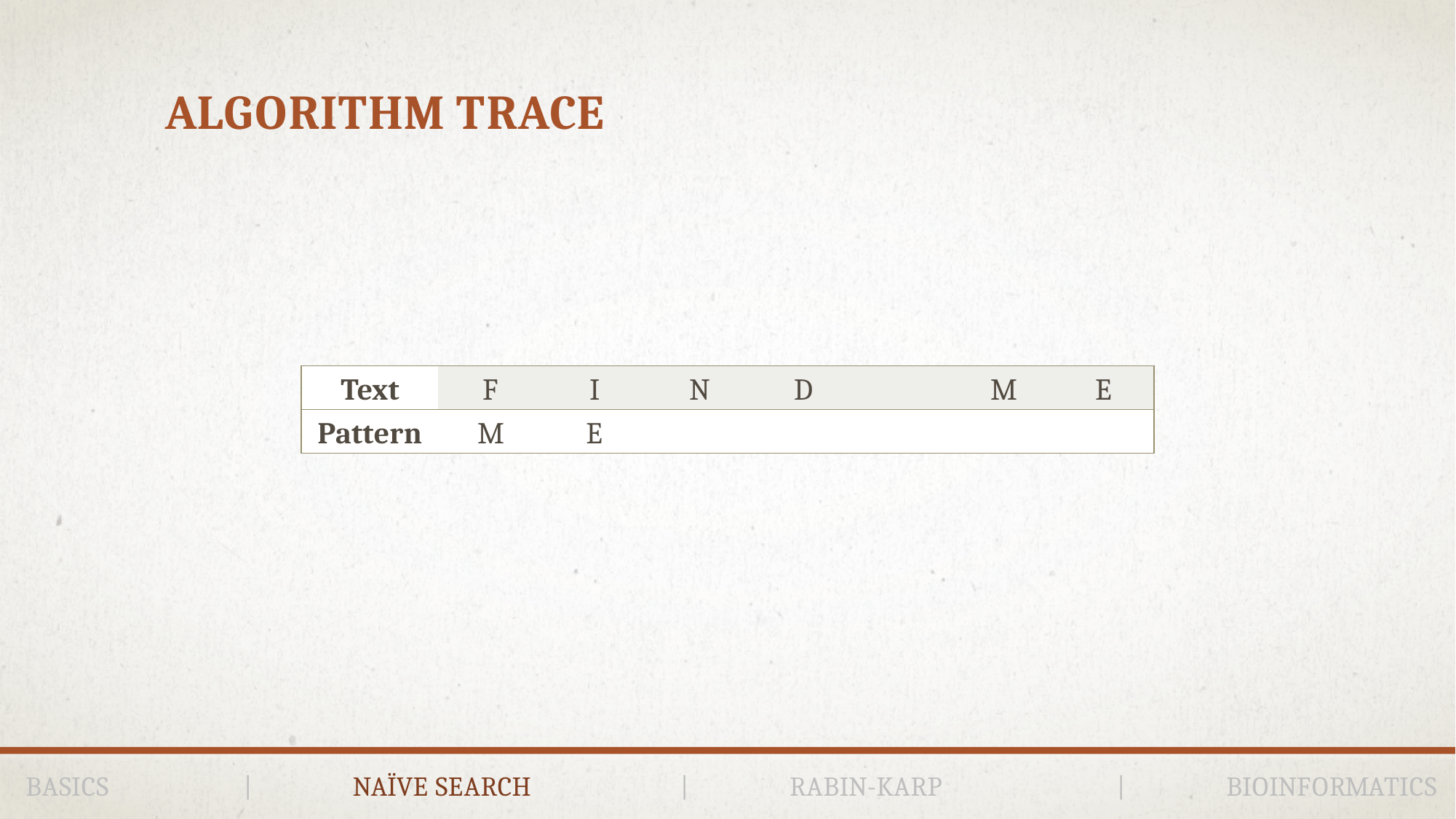

# Algorithm trace
| Text | F | I | N | D |  | M | E |
| --- | --- | --- | --- | --- | --- | --- | --- |
| Pattern | M | E |  |  |  |  |  |
BASICS		|	NAÏVE SEARCH		|	RABIN-KARP		|	BIOINFORMATICS